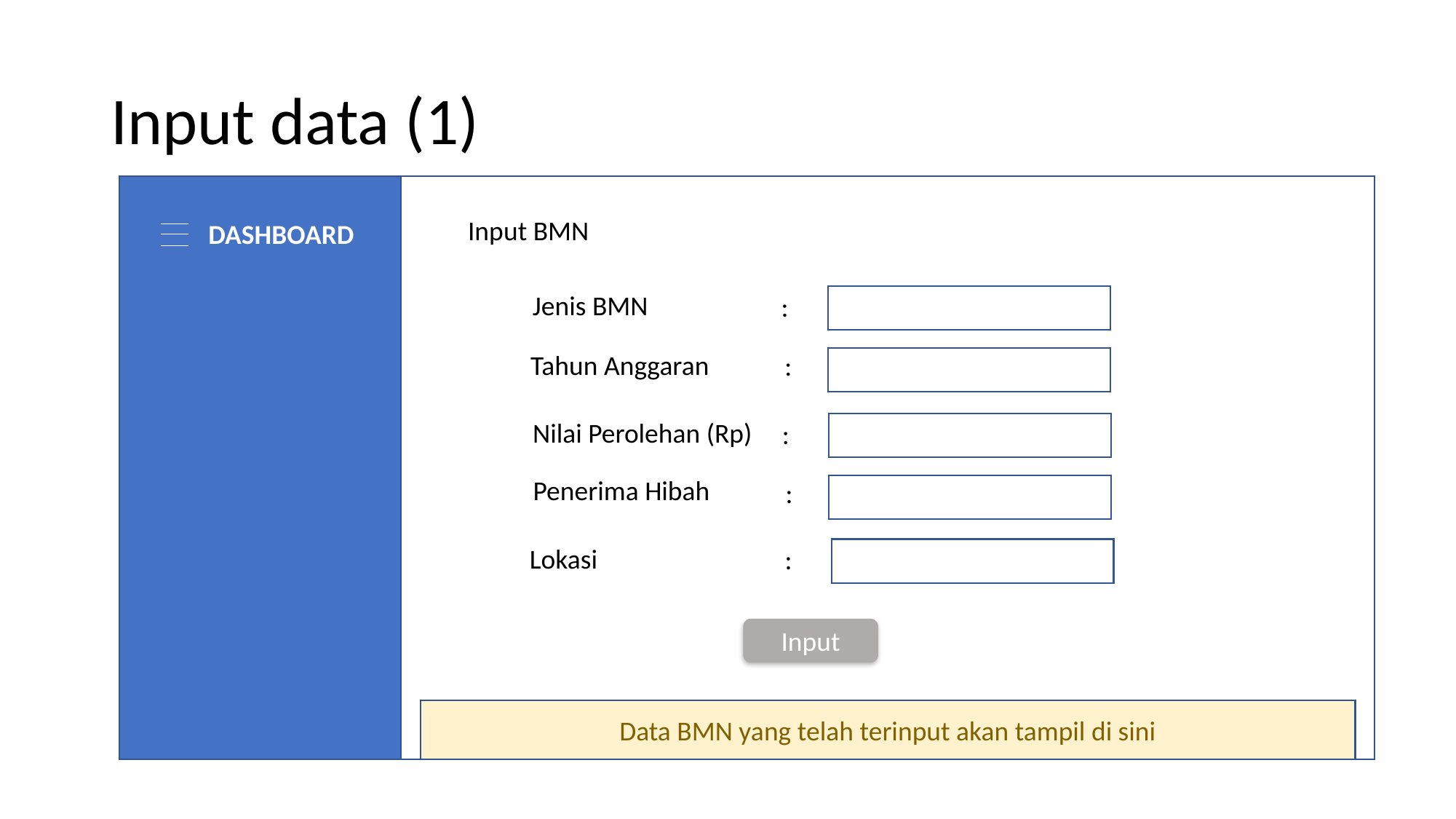

# Input data (1)

DASHBOARD
Input BMN
Jenis BMN
:

Tahun Anggaran
:

Nilai Perolehan (Rp)
:

Penerima Hibah
:

Lokasi
:

Input
Data BMN yang telah terinput akan tampil di sini